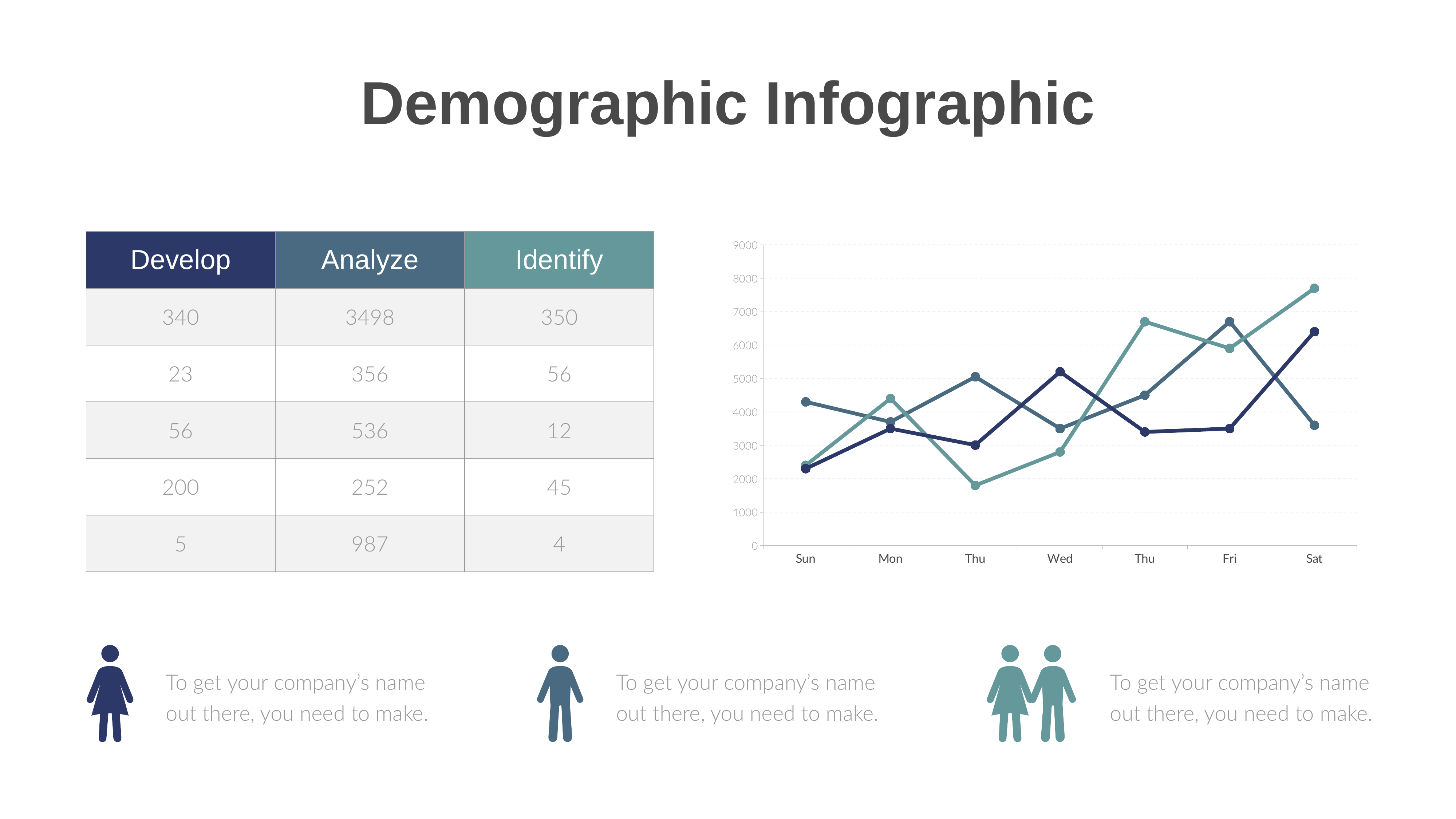

Demographic Infographic
| Develop | Analyze | Identify |
| --- | --- | --- |
| 340 | 3498 | 350 |
| 23 | 356 | 56 |
| 56 | 536 | 12 |
| 200 | 252 | 45 |
| 5 | 987 | 4 |

### Chart

| Category | Series 1 | Series 2 | Series 3 |
|---|---|---|---|
| Sun | 4300.0 | 2400.0 | 2300.0 |
| Mon | 3700.0 | 4400.0 | 3500.0 |
| Thu | 5050.0 | 1800.0 | 3007.0 |
| Wed | 3500.0 | 2800.0 | 5200.0 |
| Thu | 4500.0 | 6700.0 | 3400.0 |
| Fri | 6700.0 | 5900.0 | 3500.0 |
| Sat | 3600.0 | 7700.0 | 6400.0 |

To get your company’s name out there, you need to make.
To get your company’s name out there, you need to make.
To get your company’s name out there, you need to make.